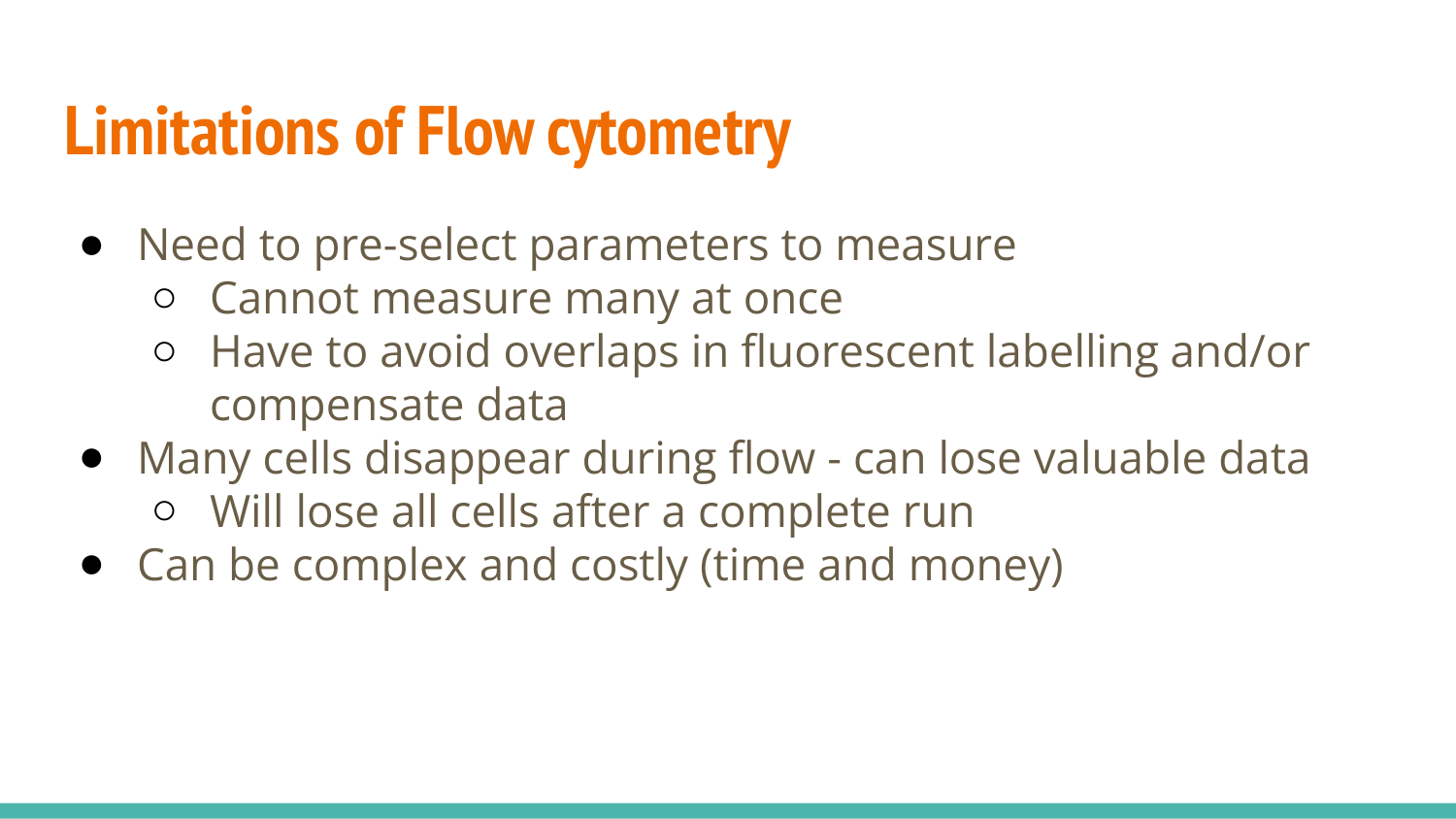

# Limitations of Flow cytometry
Need to pre-select parameters to measure
Cannot measure many at once
Have to avoid overlaps in fluorescent labelling and/or compensate data
Many cells disappear during flow - can lose valuable data
Will lose all cells after a complete run
Can be complex and costly (time and money)